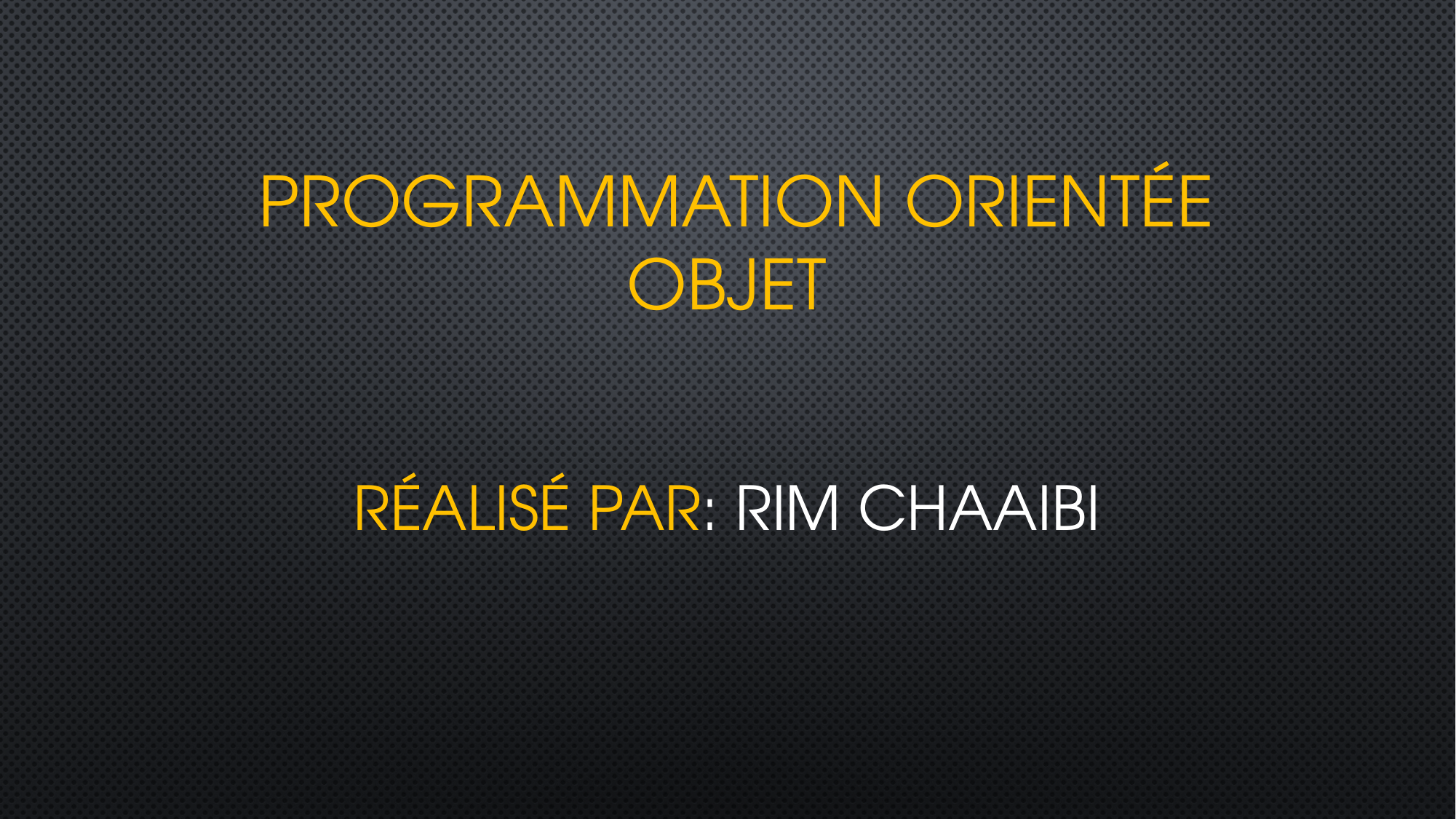

# PROGRAMMATION ORIENTée objet
Réalisé par: Rim chaaibi